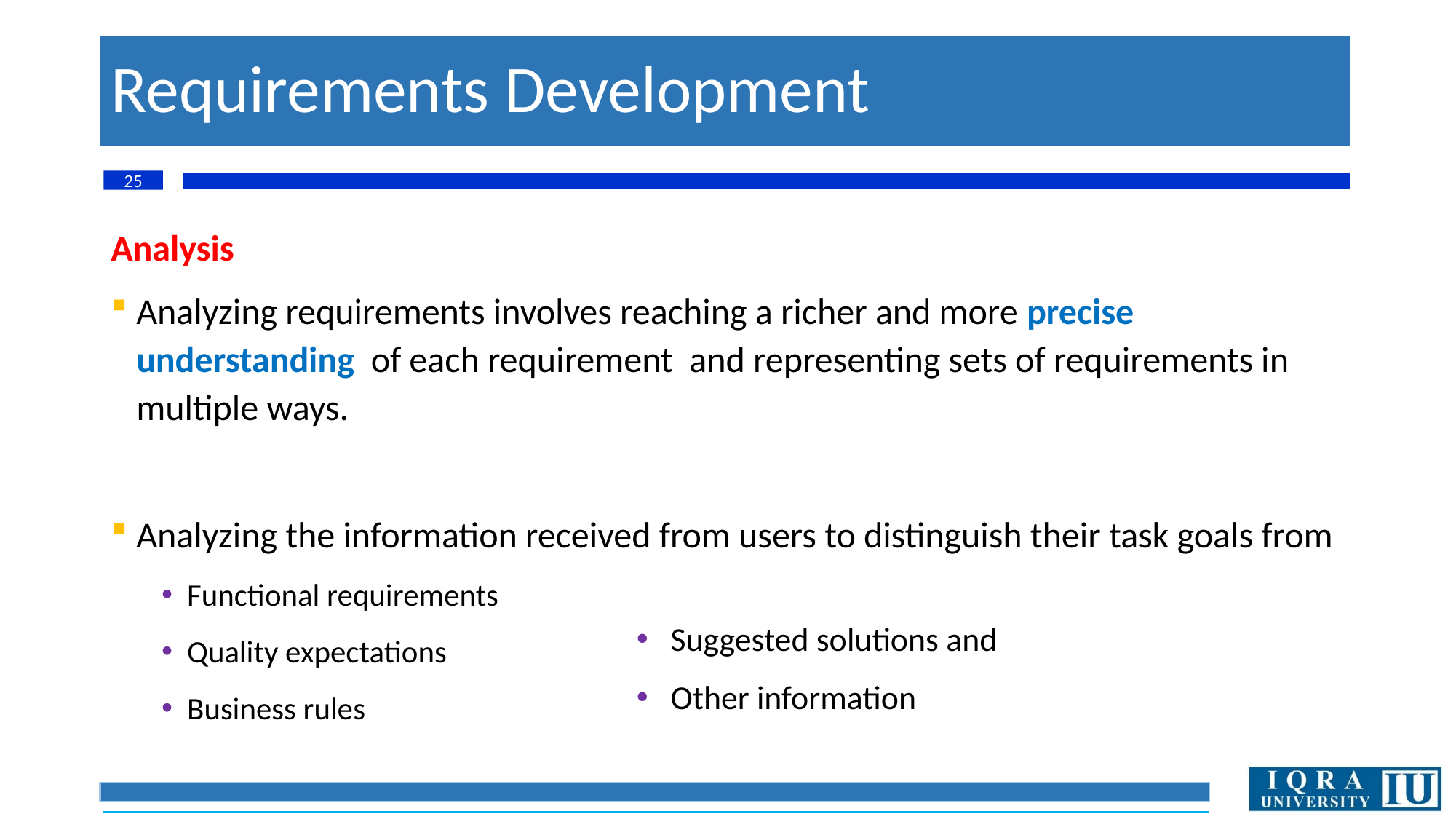

# Requirements Development
25
Analysis
Analyzing requirements involves reaching a richer and more precise understanding  of each requirement  and representing sets of requirements in multiple ways.

Analyzing the information received from users to distinguish their task goals from
Functional requirements
Quality expectations
Business rules
Suggested solutions and
Other information